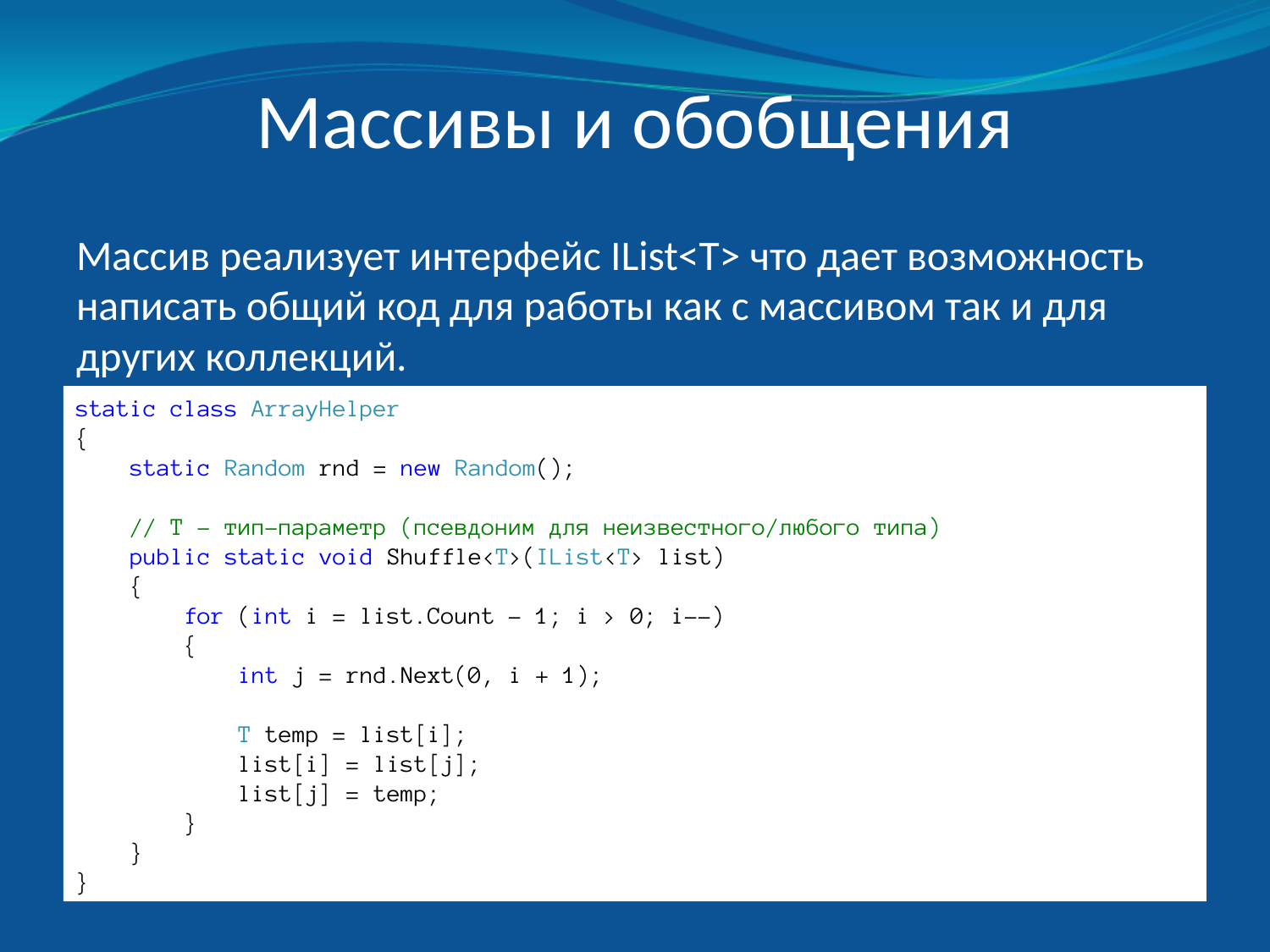

# Массивы и обобщения
Массив реализует интерфейс IList<T> что дает возможность написать общий код для работы как с массивом так и для других коллекций.
static class ArrayHelper
{
    static Random rnd = new Random();

    // T - тип-параметр (псевдоним для неизвестного/любого типа)
    public static void Shuffle<T>(IList<T> list)
    {
        for (int i = list.Count - 1; i > 0; i--)
        {
            int j = rnd.Next(0, i + 1);

            T temp = list[i];
            list[i] = list[j];
            list[j] = temp;
        }
    }
}